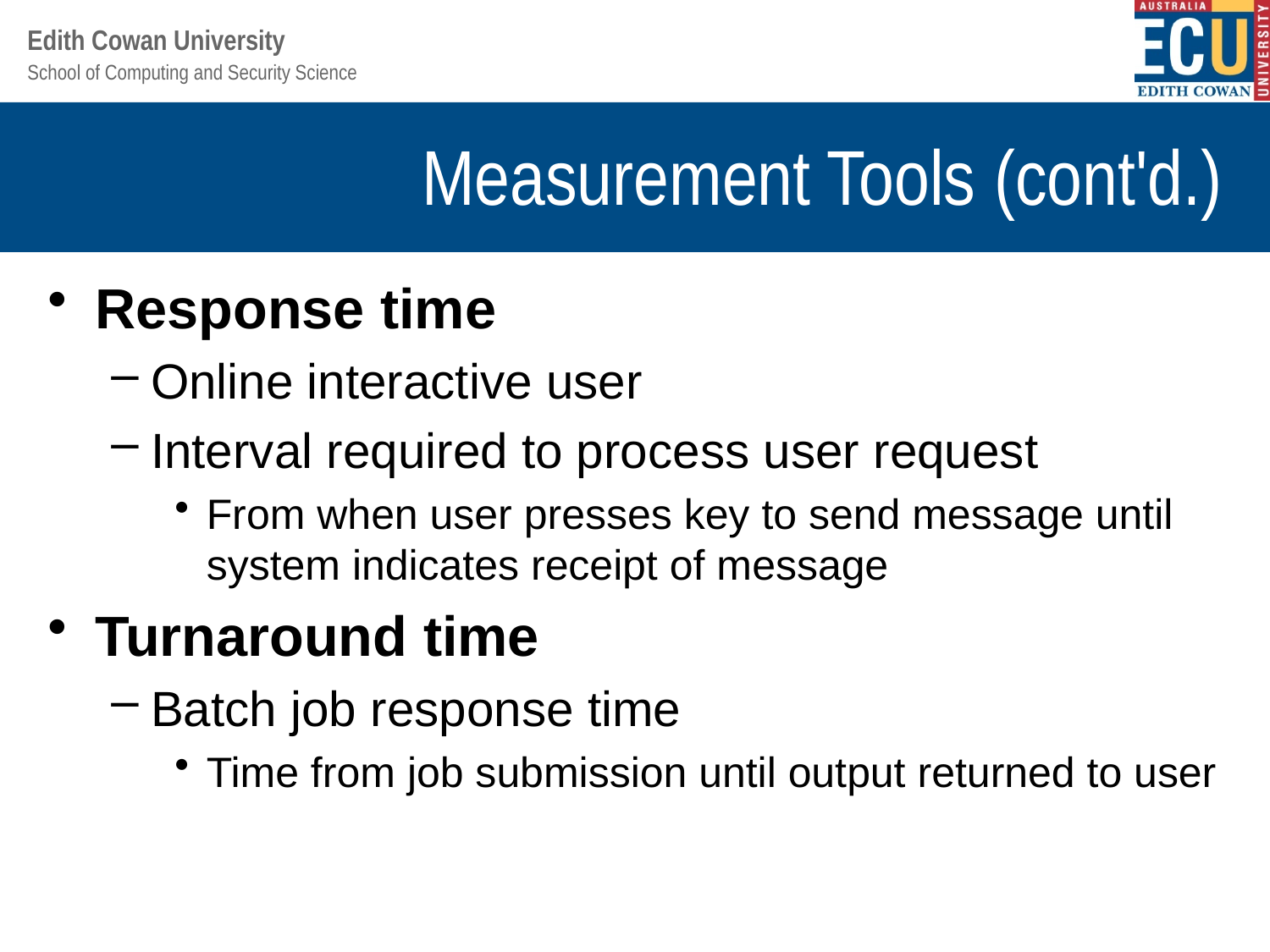

# Measurement Tools (cont'd.)
Response time
Online interactive user
Interval required to process user request
From when user presses key to send message until system indicates receipt of message
Turnaround time
Batch job response time
Time from job submission until output returned to user